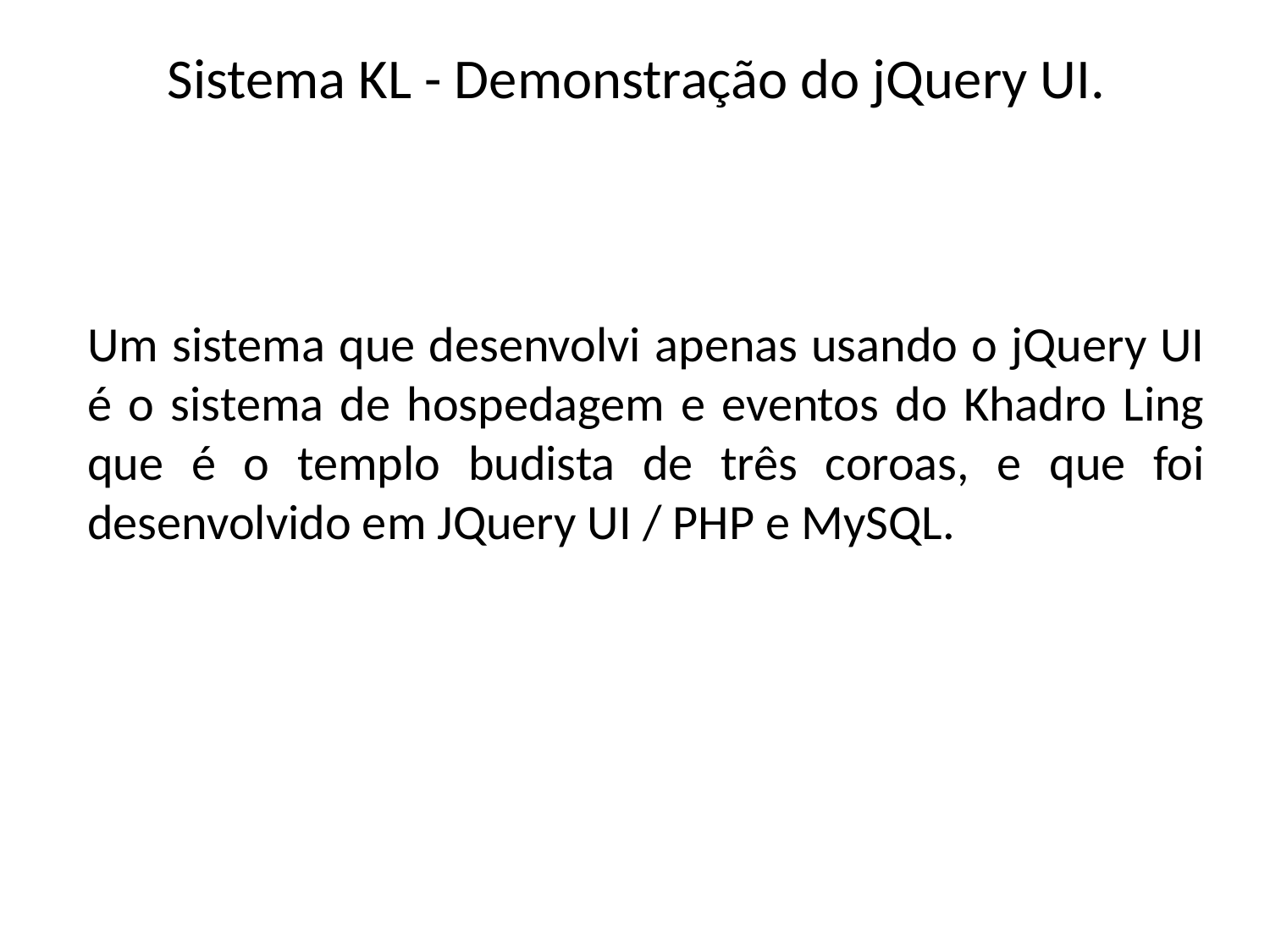

# Sistema KL - Demonstração do jQuery UI.
Um sistema que desenvolvi apenas usando o jQuery UI é o sistema de hospedagem e eventos do Khadro Ling que é o templo budista de três coroas, e que foi desenvolvido em JQuery UI / PHP e MySQL.